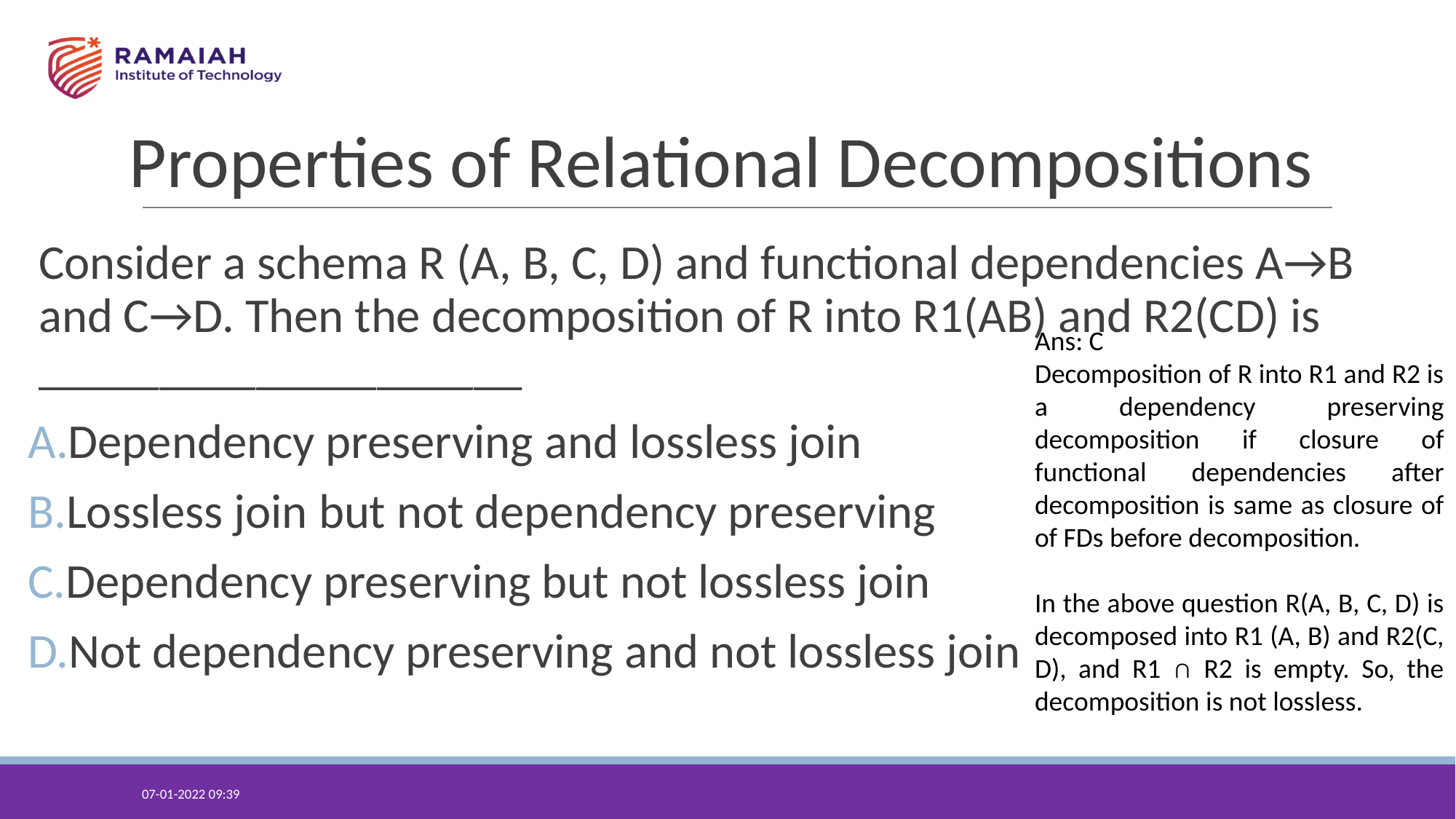

# Properties of Relational Decompositions
Consider a schema R (A, B, C, D) and functional dependencies A→B and C→D. Then the decomposition of R into R1(AB) and R2(CD) is ____________________
Dependency preserving and lossless join
Lossless join but not dependency preserving
Dependency preserving but not lossless join
Not dependency preserving and not lossless join
Ans: C
Decomposition of R into R1 and R2 is a dependency preserving decomposition if closure of functional dependencies after decomposition is same as closure of of FDs before decomposition.

In the above question R(A, B, C, D) is decomposed into R1 (A, B) and R2(C, D), and R1 ∩ R2 is empty. So, the decomposition is not lossless.
07-01-2022 09:39